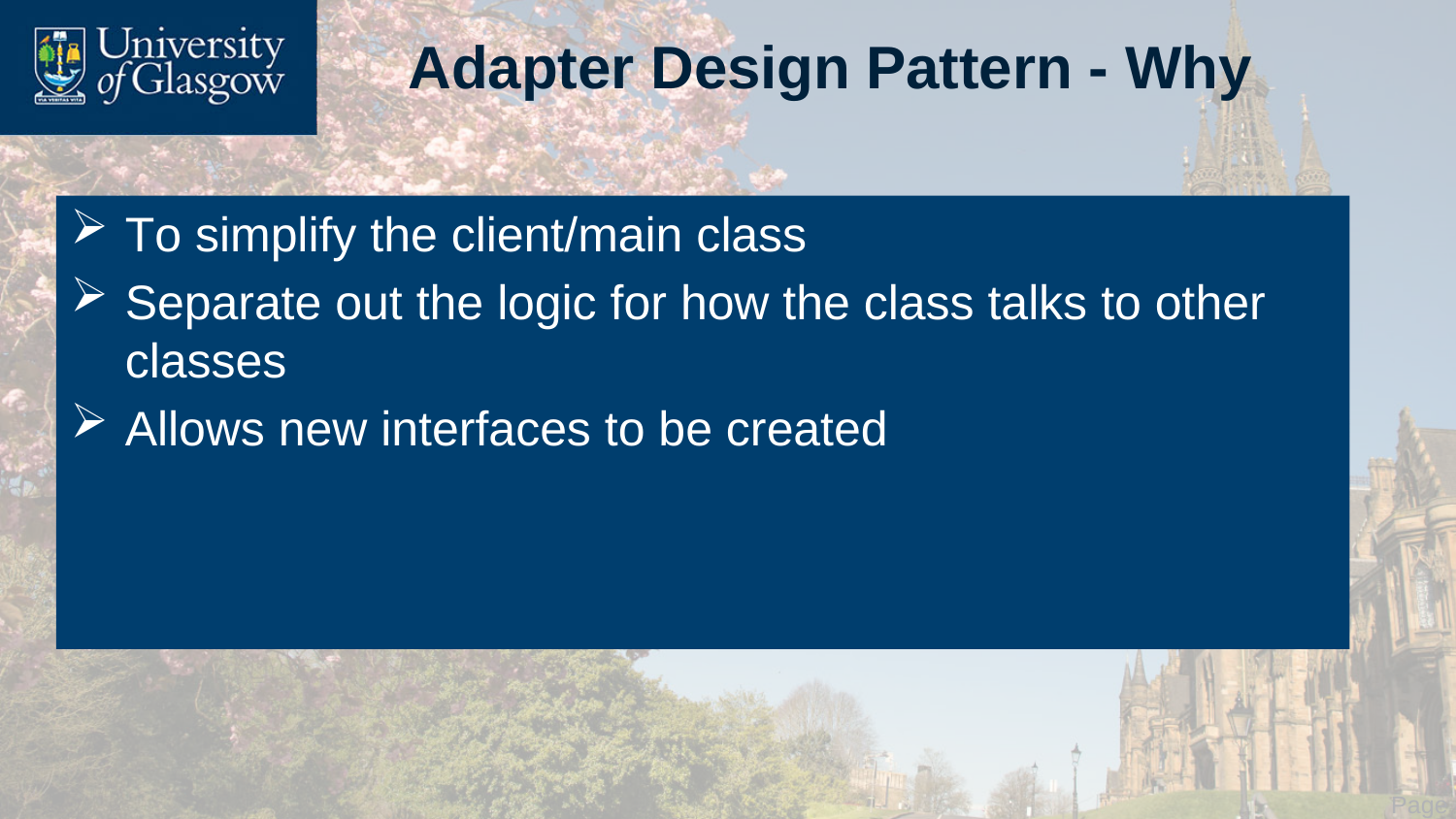

# Adapter Design Pattern - Why
To simplify the client/main class
Separate out the logic for how the class talks to other classes
Allows new interfaces to be created
 Page 4